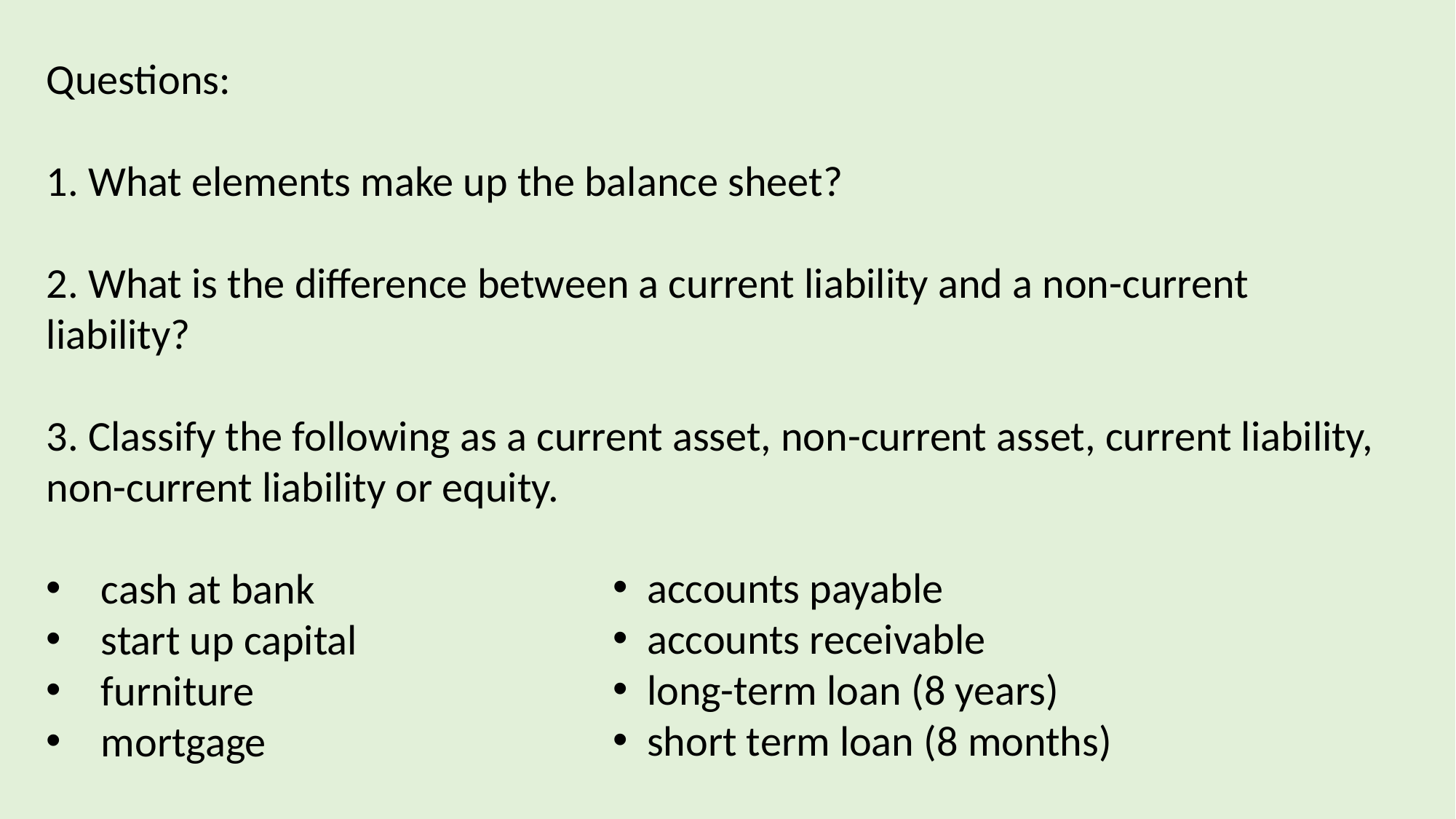

Questions:

1. What elements make up the balance sheet?

2. What is the difference between a current liability and a non-current liability?

3. Classify the following as a current asset, non-current asset, current liability, non-current liability or equity.

cash at bank
start up capital
furniture
mortgage

accounts payable
accounts receivable
long-term loan (8 years)
short term loan (8 months)